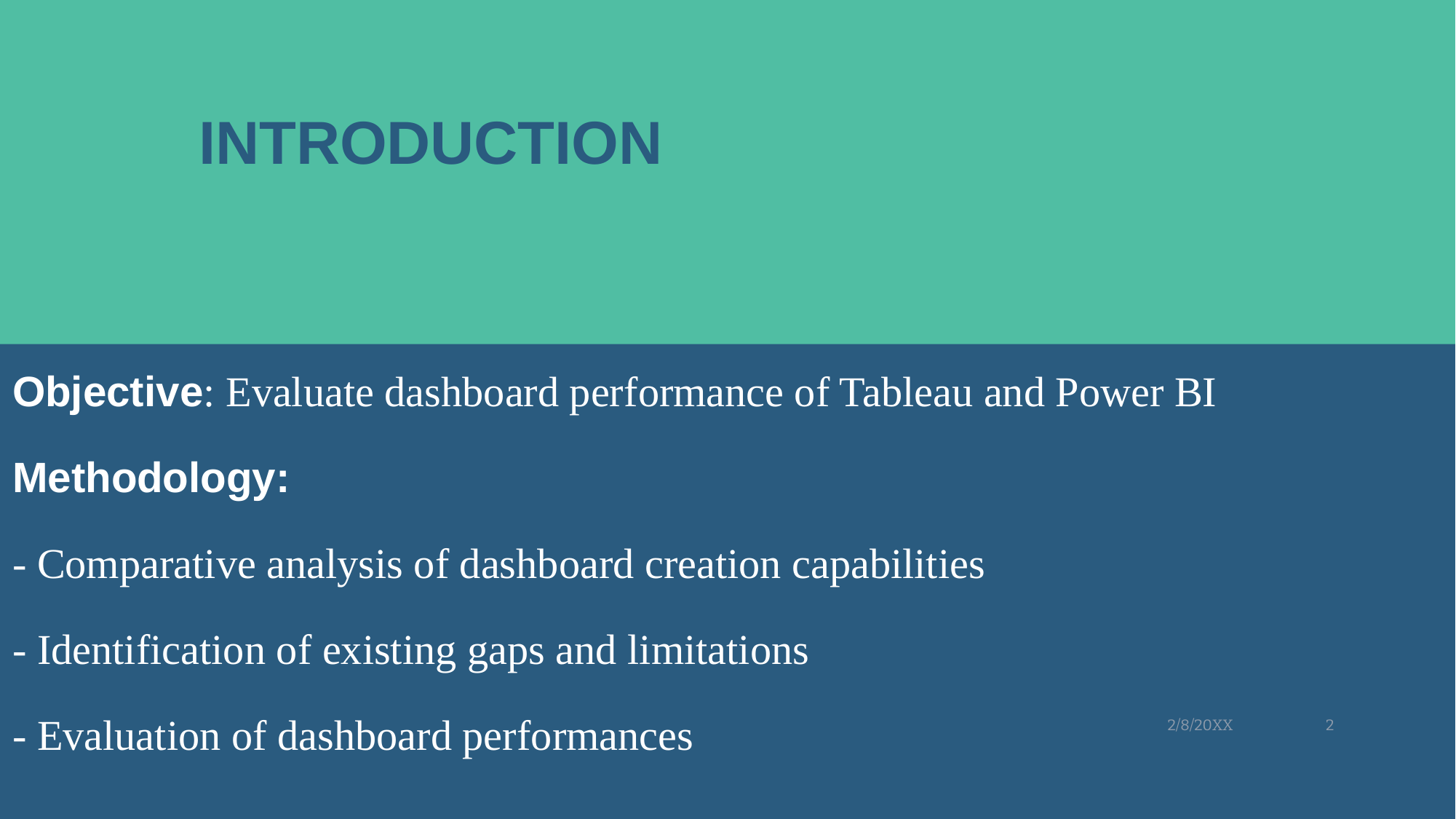

# introduction
Objective: Evaluate dashboard performance of Tableau and Power BI
Methodology:
- Comparative analysis of dashboard creation capabilities
- Identification of existing gaps and limitations
- Evaluation of dashboard performances
2/8/20XX
2